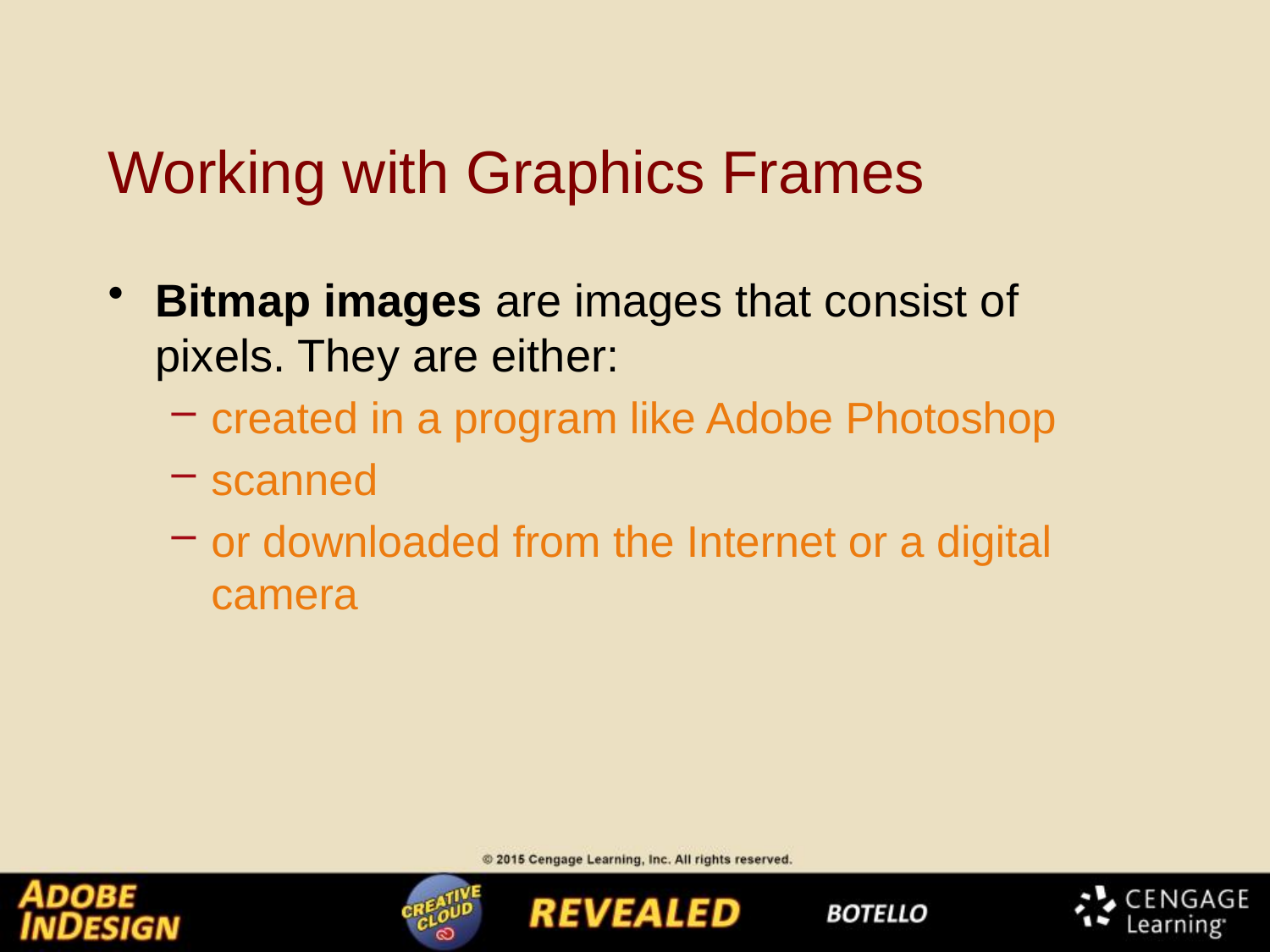

# Working with Graphics Frames
Bitmap images are images that consist of pixels. They are either:
created in a program like Adobe Photoshop
scanned
or downloaded from the Internet or a digital camera